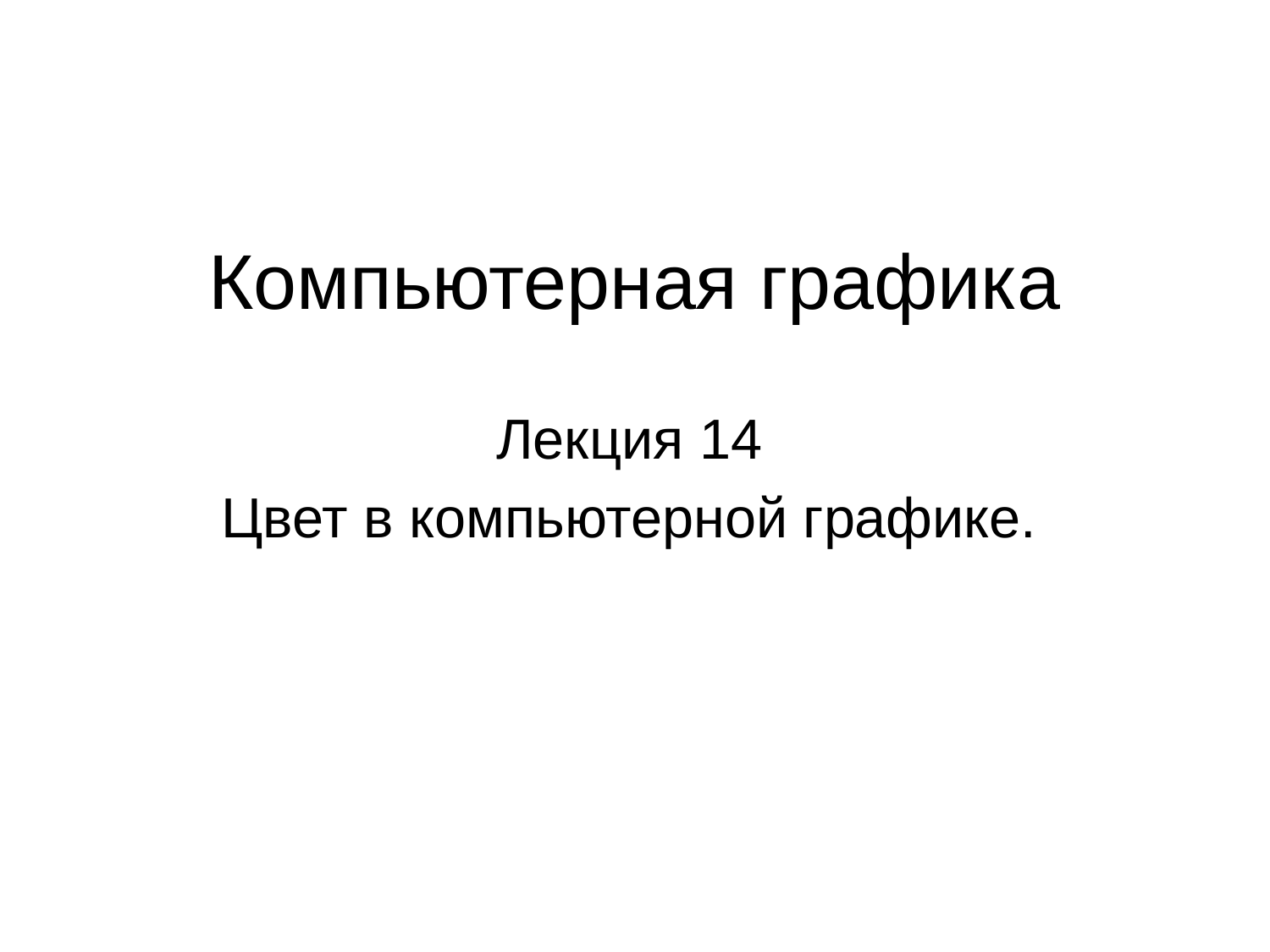

# Компьютерная графика
Лекция 14
Цвет в компьютерной графике.